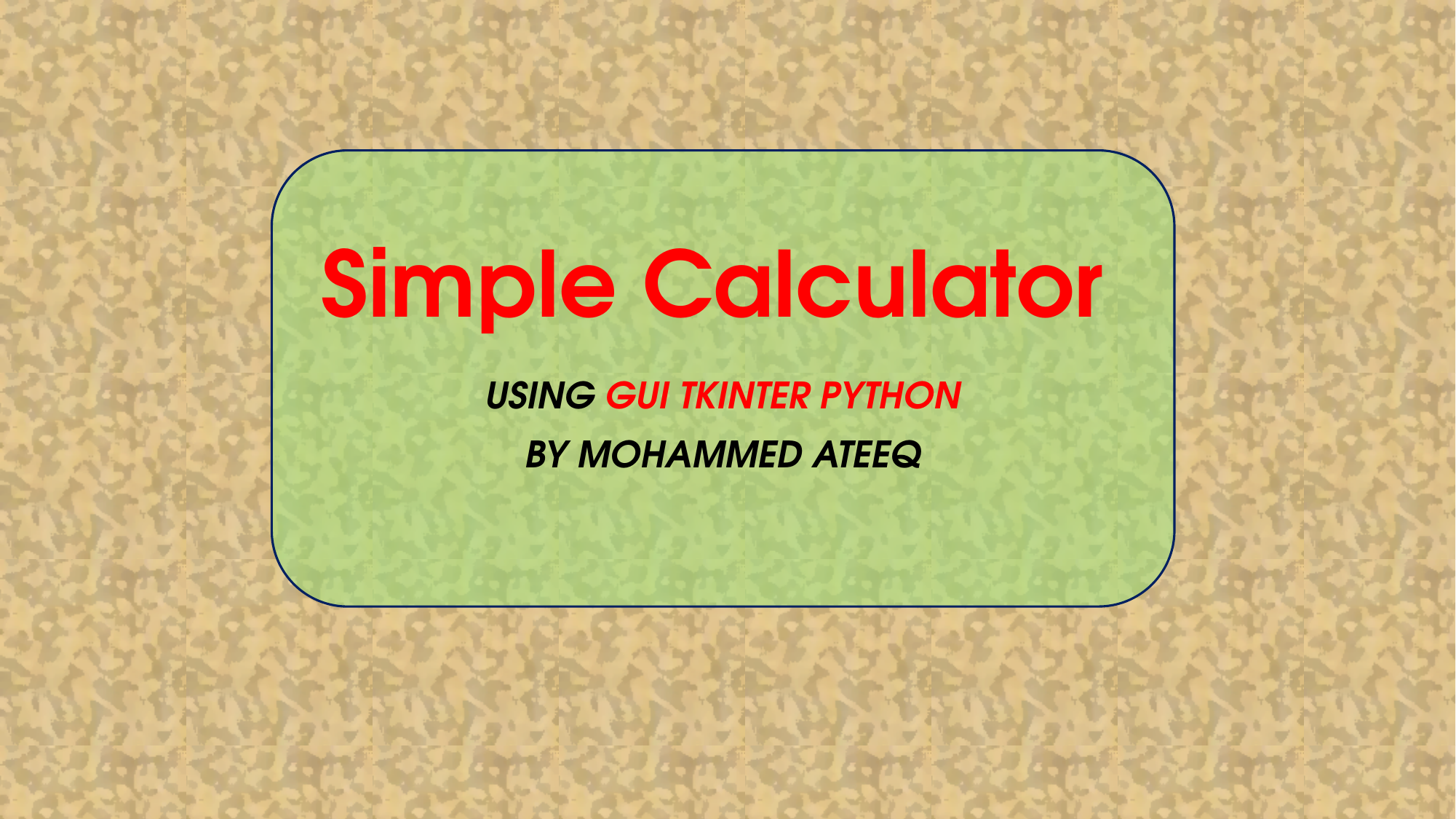

# Simple Calculator

Using GUI Tkinter Python
By Mohammed Ateeq